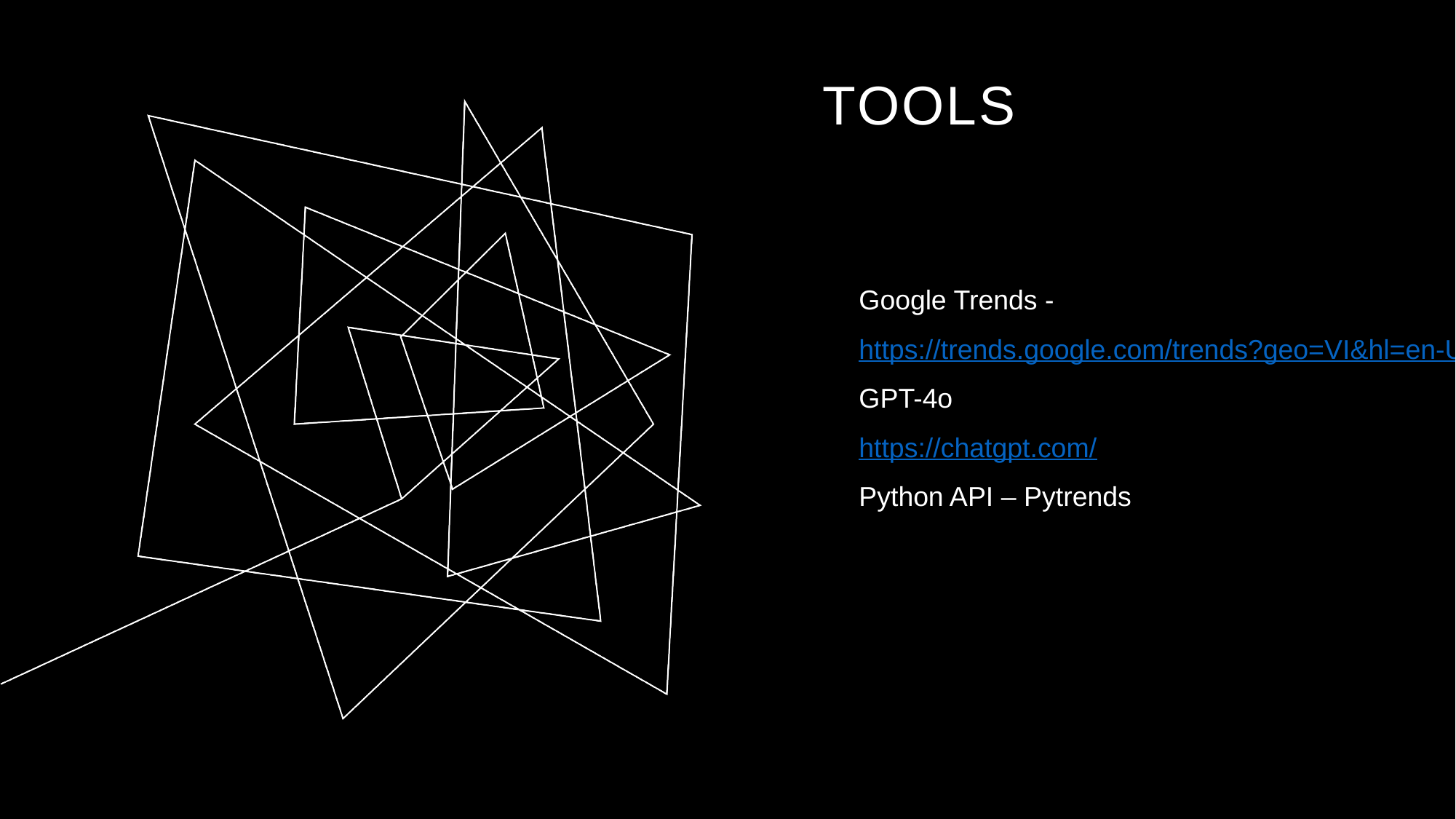

# tools
Google Trends - https://trends.google.com/trends?geo=VI&hl=en-US
GPT-4o
https://chatgpt.com/
Python API – Pytrends